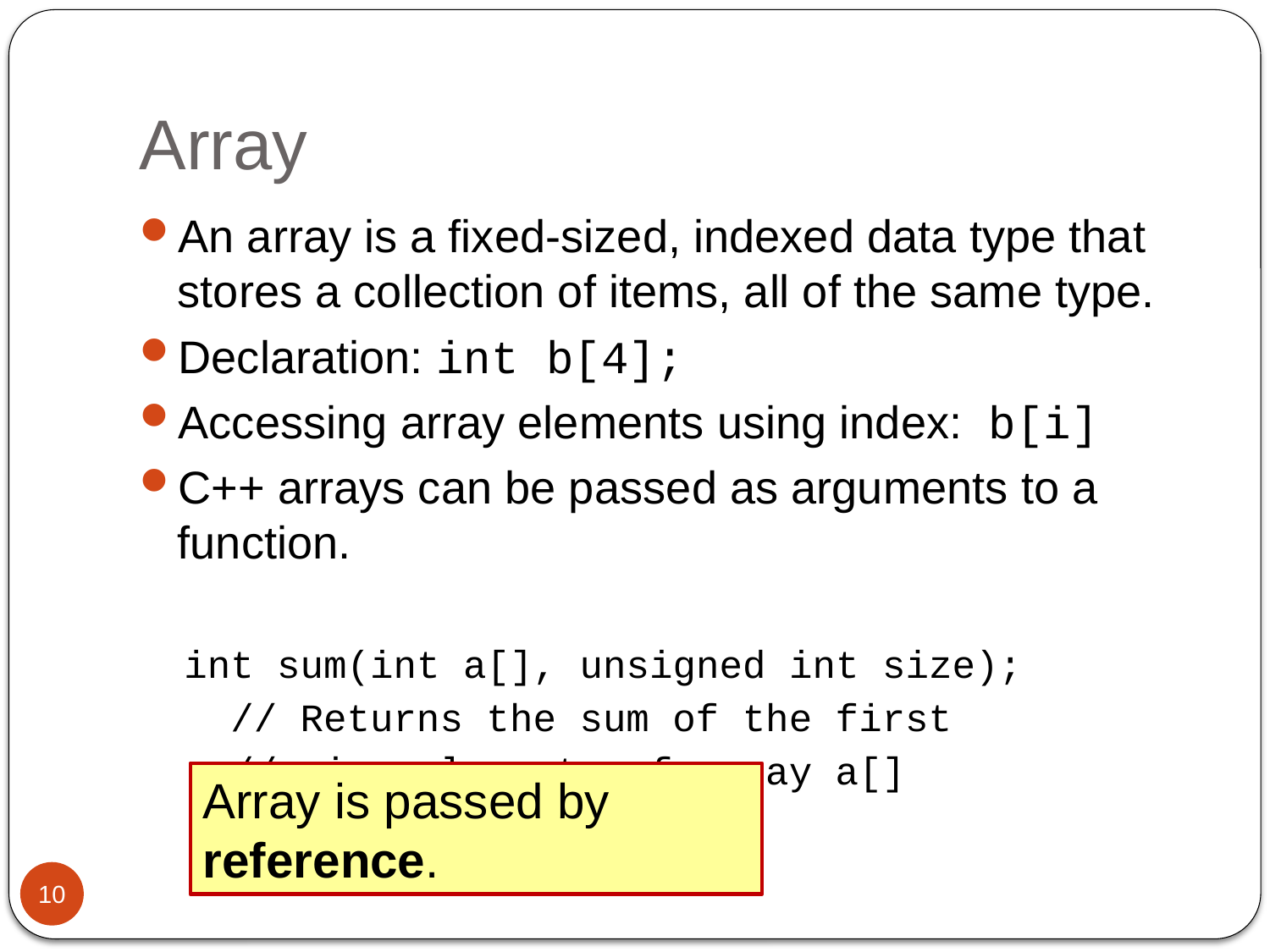

# Array
An array is a fixed-sized, indexed data type that stores a collection of items, all of the same type.
Declaration: int b[4];
Accessing array elements using index:  b[i]
C++ arrays can be passed as arguments to a function.

int sum(int a[], unsigned int size);
  // Returns the sum of the first
  // size elements of array a[]

Array is passed by reference.
10